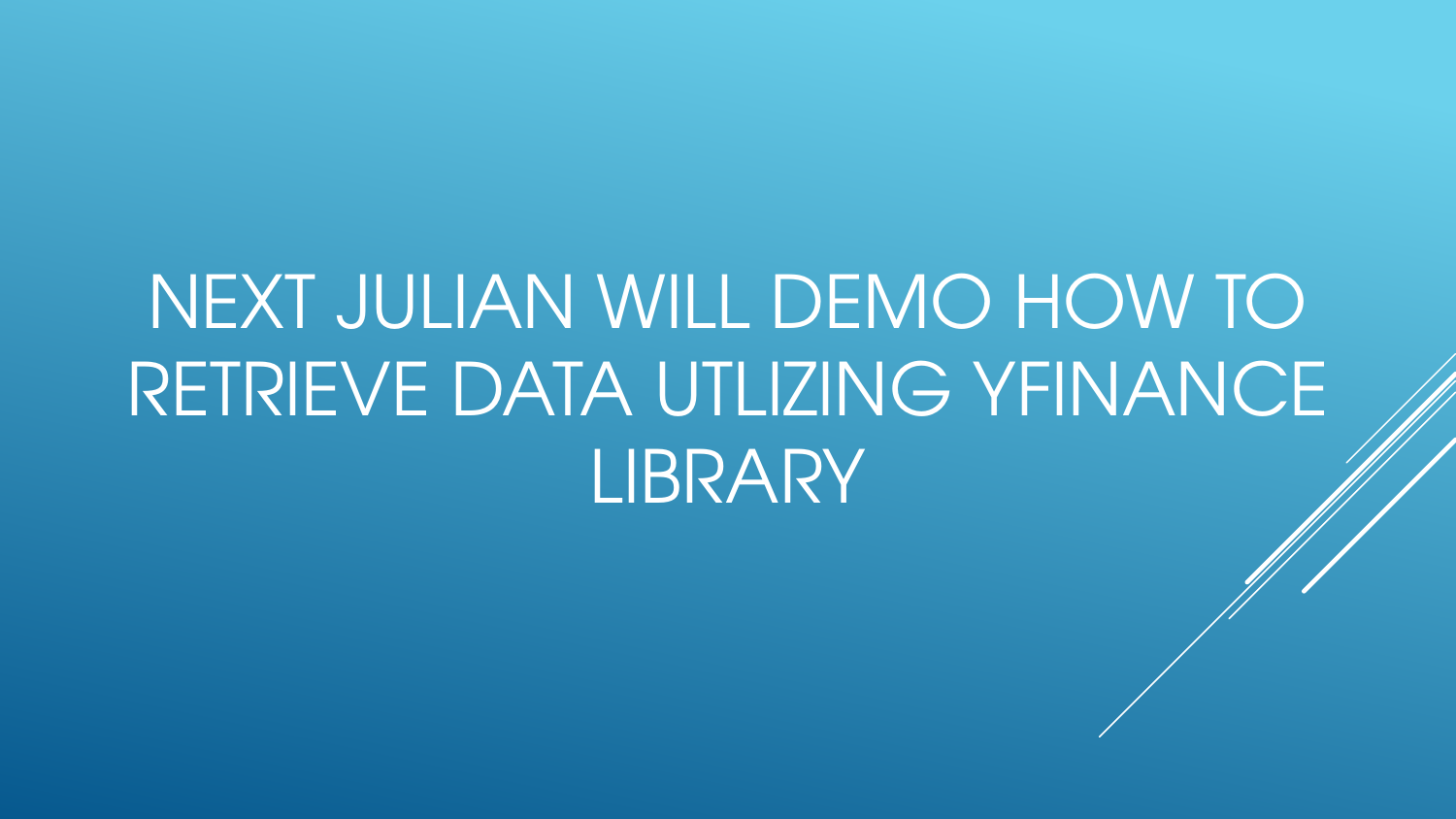

# Next Julian Will Demo How to Retrieve Data Utlizing Yfinance Library